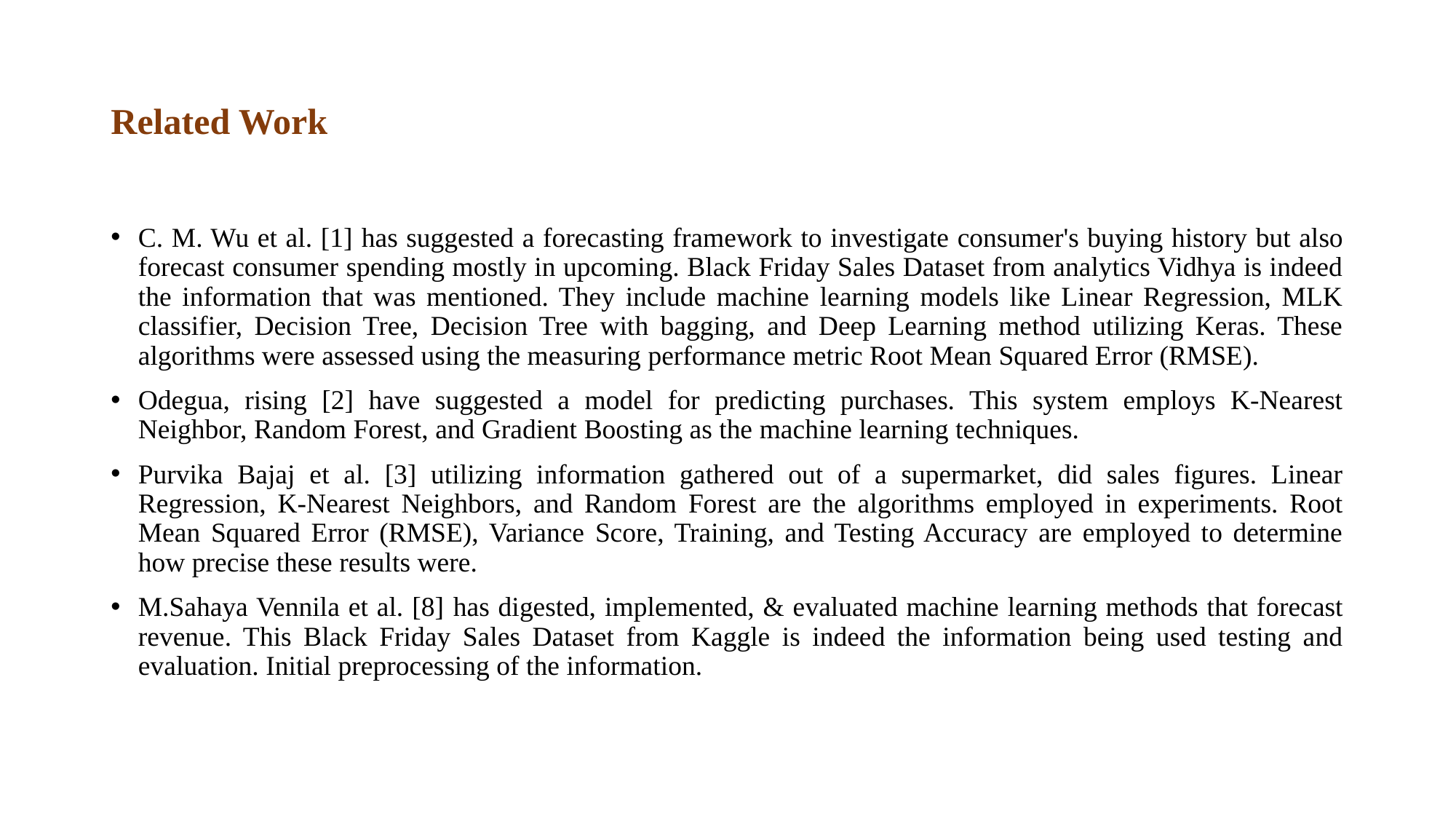

# Related Work
C. M. Wu et al. [1] has suggested a forecasting framework to investigate consumer's buying history but also forecast consumer spending mostly in upcoming. Black Friday Sales Dataset from analytics Vidhya is indeed the information that was mentioned. They include machine learning models like Linear Regression, MLK classifier, Decision Tree, Decision Tree with bagging, and Deep Learning method utilizing Keras. These algorithms were assessed using the measuring performance metric Root Mean Squared Error (RMSE).
Odegua, rising [2] have suggested a model for predicting purchases. This system employs K-Nearest Neighbor, Random Forest, and Gradient Boosting as the machine learning techniques.
Purvika Bajaj et al. [3] utilizing information gathered out of a supermarket, did sales figures. Linear Regression, K-Nearest Neighbors, and Random Forest are the algorithms employed in experiments. Root Mean Squared Error (RMSE), Variance Score, Training, and Testing Accuracy are employed to determine how precise these results were.
M.Sahaya Vennila et al. [8] has digested, implemented, & evaluated machine learning methods that forecast revenue. This Black Friday Sales Dataset from Kaggle is indeed the information being used testing and evaluation. Initial preprocessing of the information.